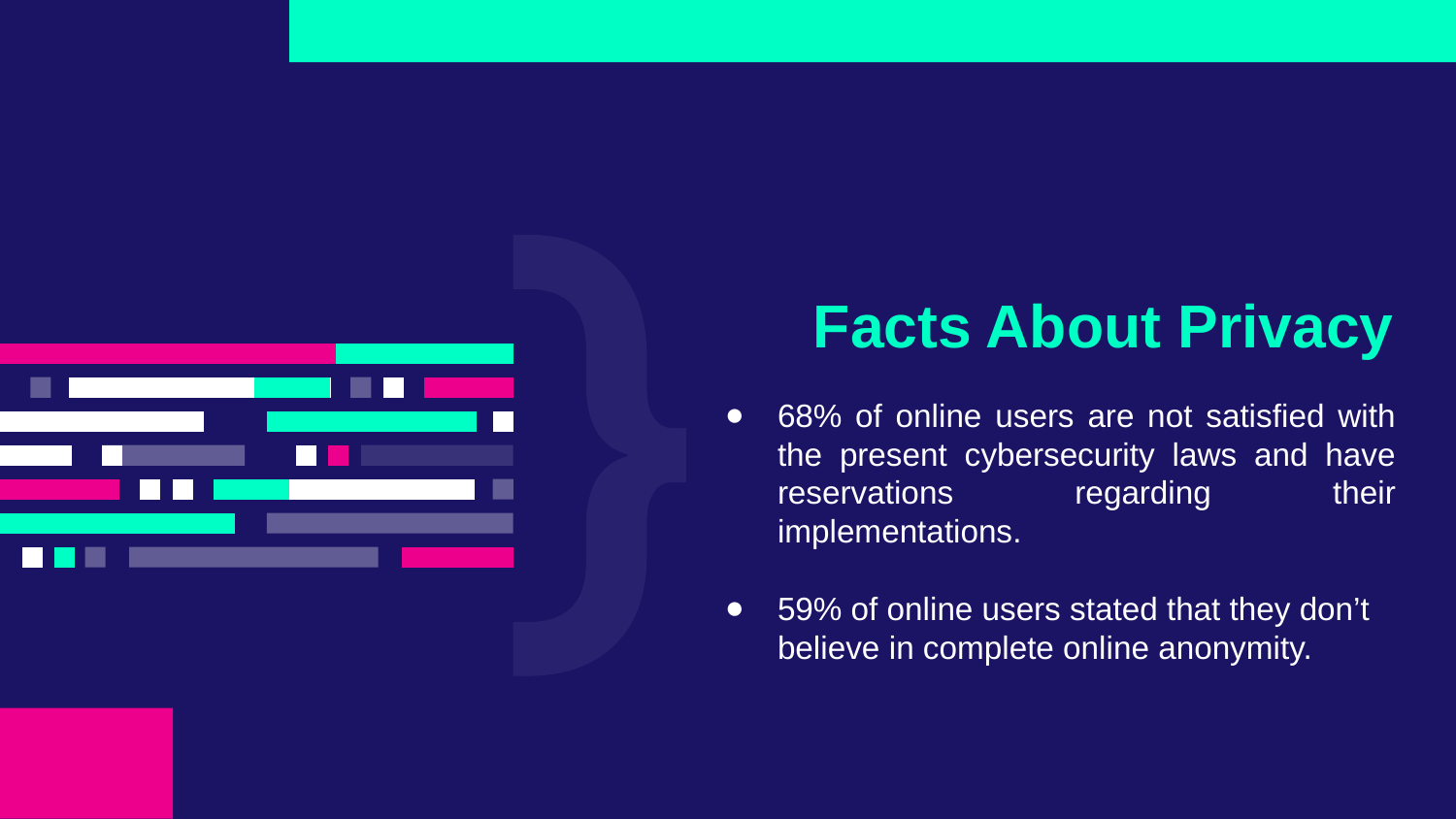

# Facts About Privacy

68% of online users are not satisfied with the present cybersecurity laws and have reservations regarding their implementations.

59% of online users stated that they don’t believe in complete online anonymity.